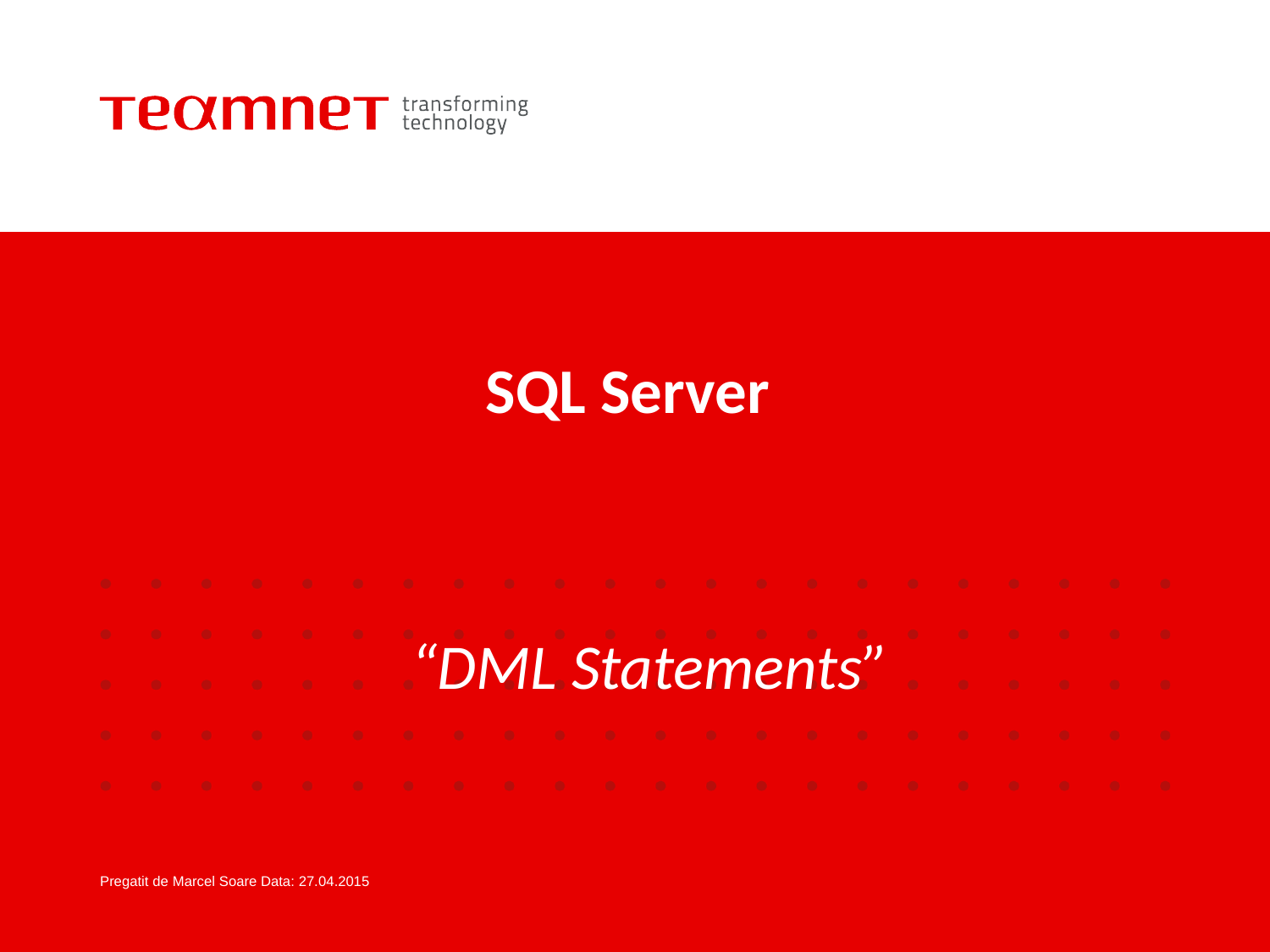

# SQL Server
“DML Statements”
Pregatit de Marcel Soare Data: 27.04.2015